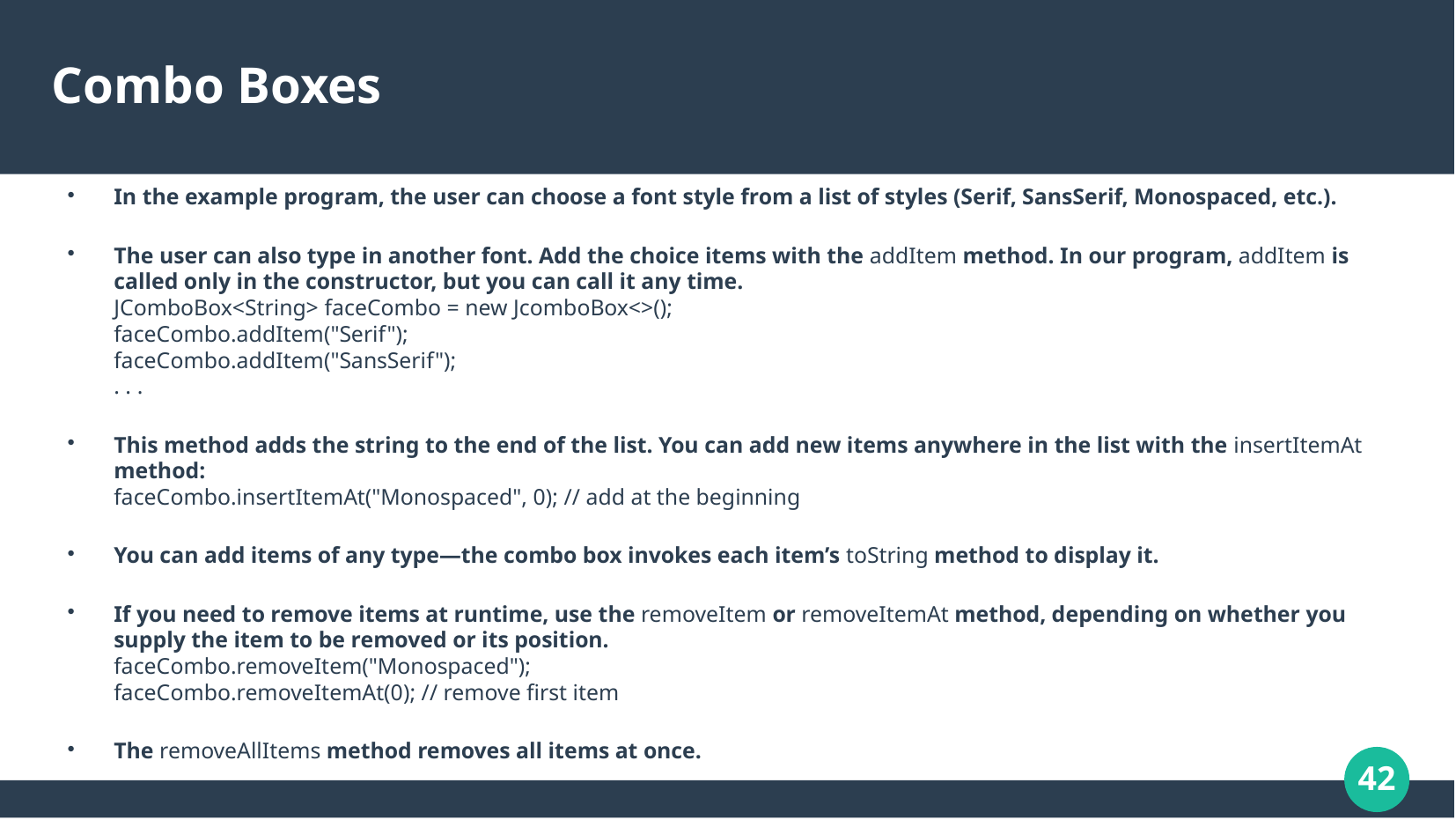

# Combo Boxes
In the example program, the user can choose a font style from a list of styles (Serif, SansSerif, Monospaced, etc.).
The user can also type in another font. Add the choice items with the addItem method. In our program, addItem is called only in the constructor, but you can call it any time.
JComboBox<String> faceCombo = new JcomboBox<>();
faceCombo.addItem("Serif");
faceCombo.addItem("SansSerif");
. . .
This method adds the string to the end of the list. You can add new items anywhere in the list with the insertItemAt method:
faceCombo.insertItemAt("Monospaced", 0); // add at the beginning
You can add items of any type—the combo box invokes each item’s toString method to display it.
If you need to remove items at runtime, use the removeItem or removeItemAt method, depending on whether you supply the item to be removed or its position.
faceCombo.removeItem("Monospaced");
faceCombo.removeItemAt(0); // remove first item
The removeAllItems method removes all items at once.